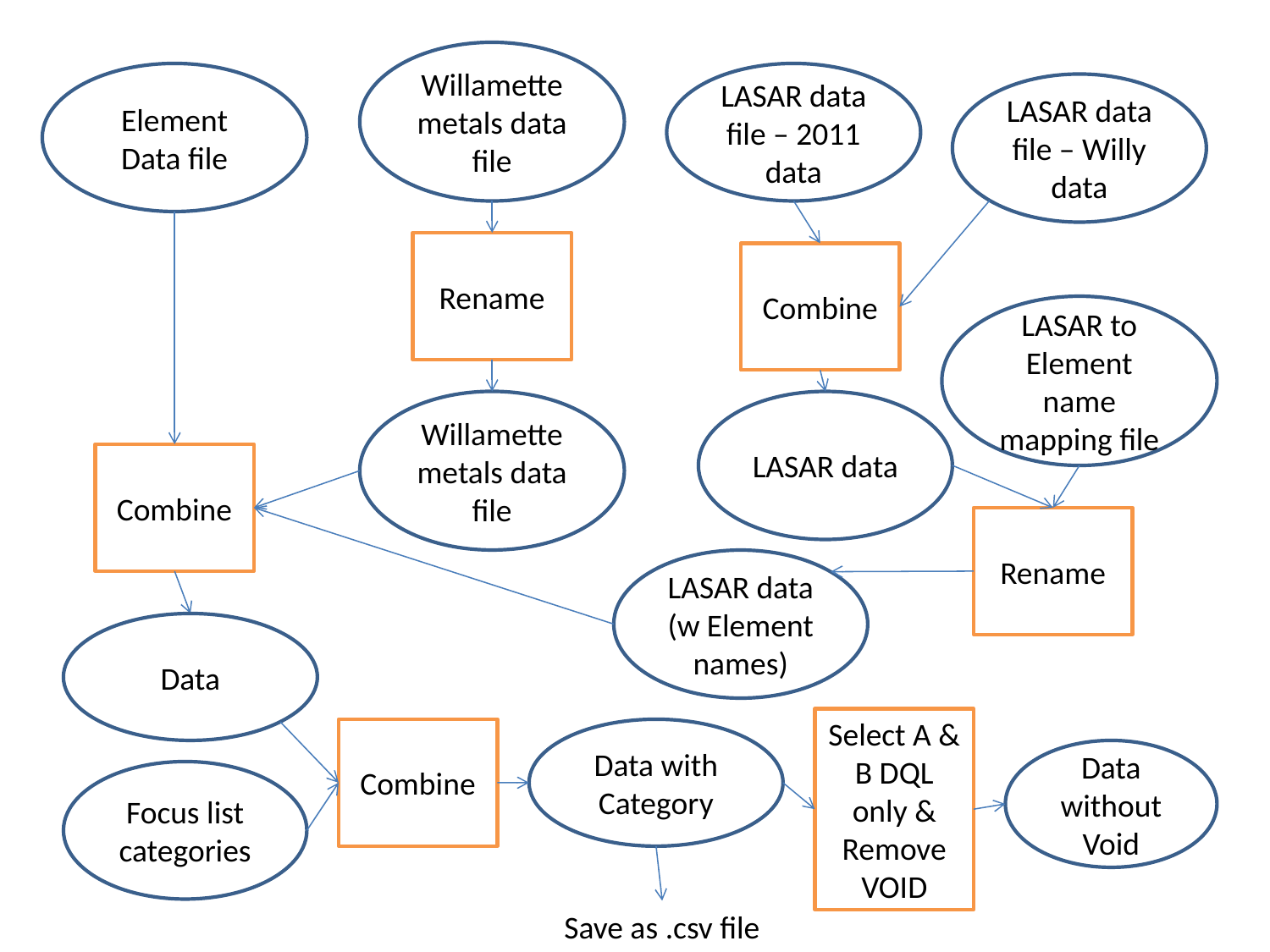

Willamette metals data file
Element Data file
LASAR data file – 2011 data
LASAR data file – Willy data
Rename
Combine
LASAR to Element name mapping file
Willamette metals data file
LASAR data
Combine
Rename
LASAR data (w Element names)
Data
Select A & B DQL only & Remove VOID
Combine
Data with Category
Data without Void
Focus list categories
Save as .csv file